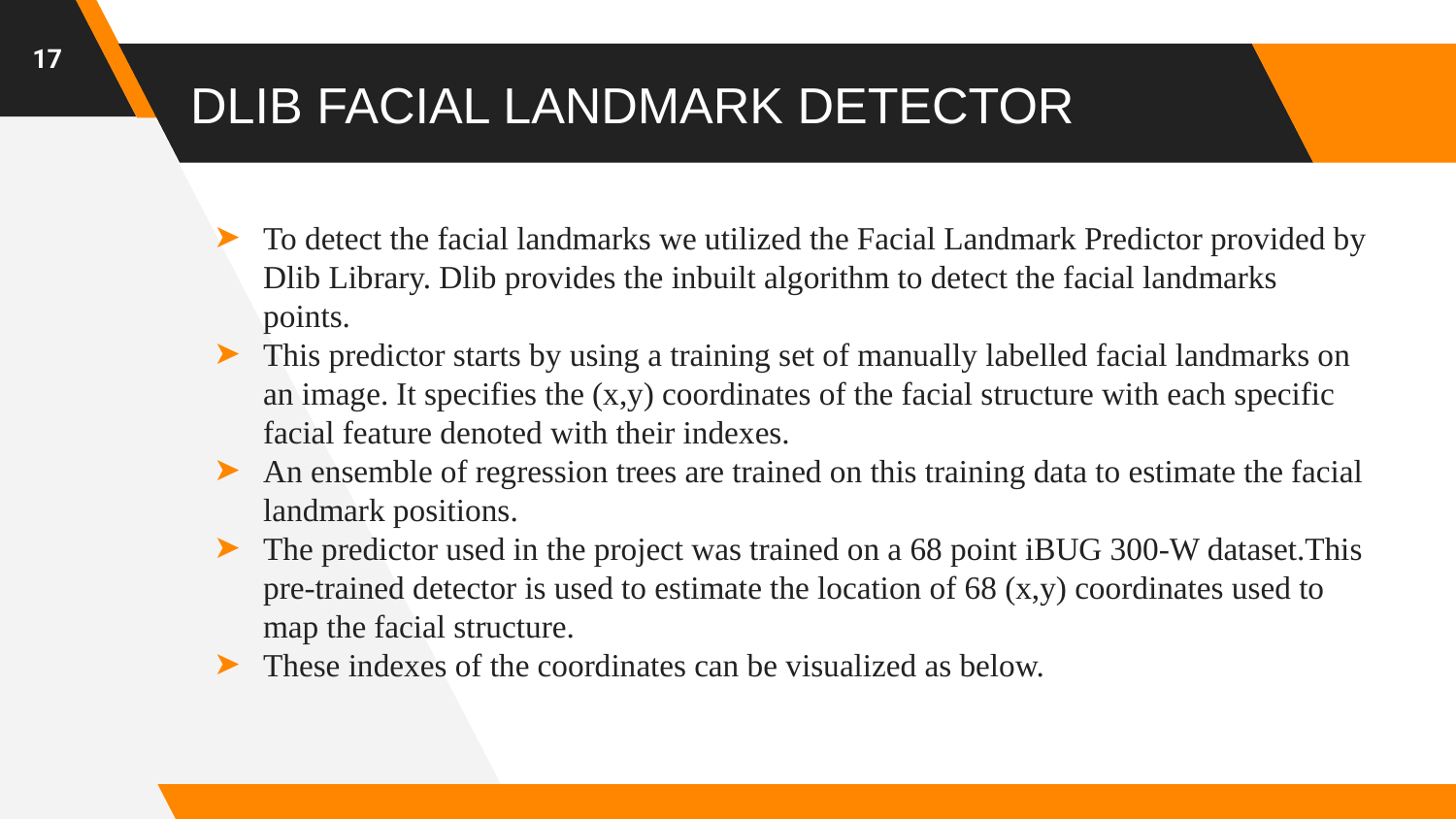

17
# DLIB FACIAL LANDMARK DETECTOR
To detect the facial landmarks we utilized the Facial Landmark Predictor provided by Dlib Library. Dlib provides the inbuilt algorithm to detect the facial landmarks points.
This predictor starts by using a training set of manually labelled facial landmarks on an image. It specifies the (x,y) coordinates of the facial structure with each specific facial feature denoted with their indexes.
An ensemble of regression trees are trained on this training data to estimate the facial landmark positions.
The predictor used in the project was trained on a 68 point iBUG 300-W dataset.This pre-trained detector is used to estimate the location of 68 (x,y) coordinates used to map the facial structure.
These indexes of the coordinates can be visualized as below.